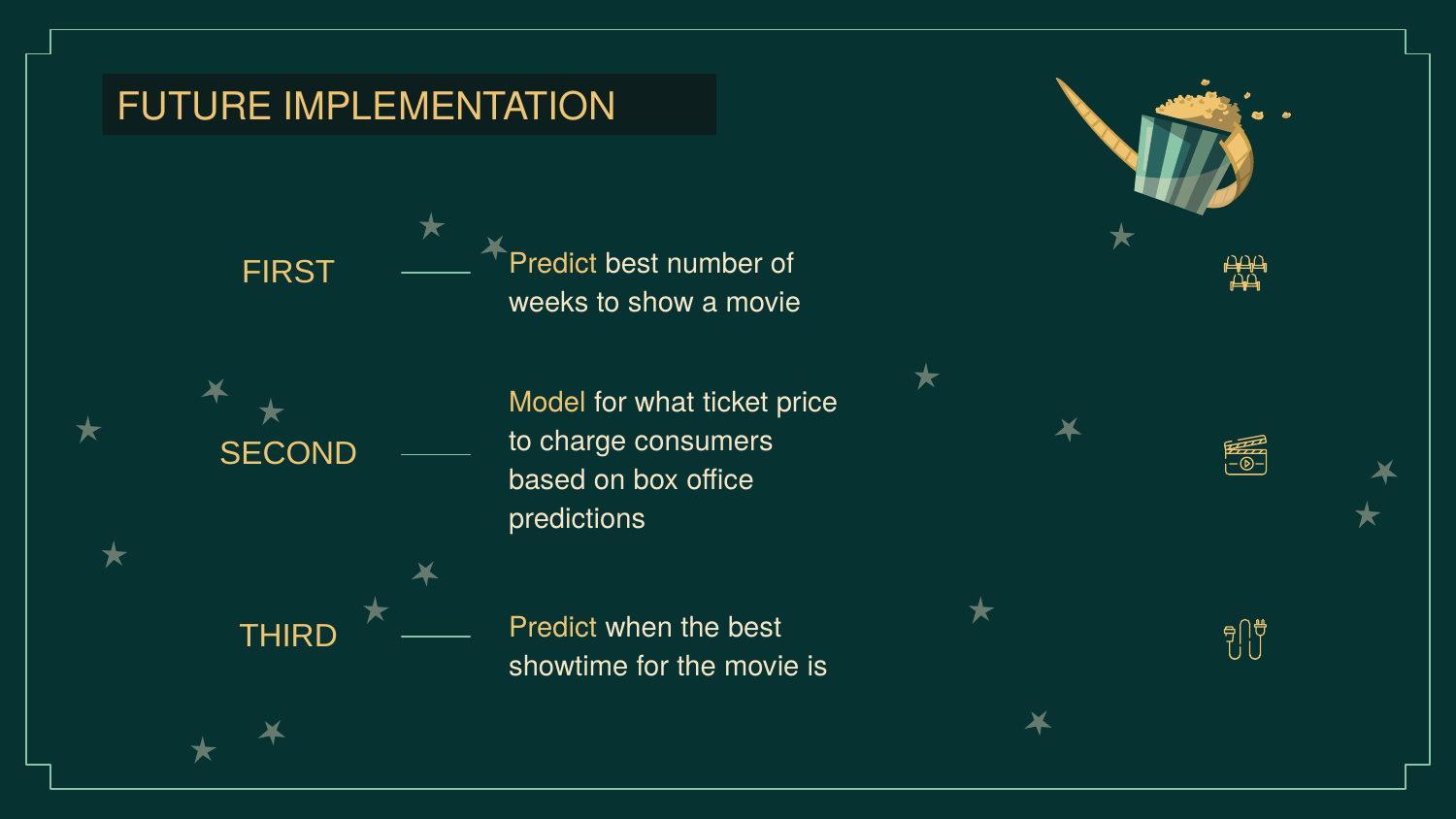

# FUTURE IMPLEMENTATION

Predict best number of weeks to show a movie
FIRST

Model for what ticket price to charge consumers based on box office predictions
SECOND

Predict when the best showtime for the movie is
THIRD